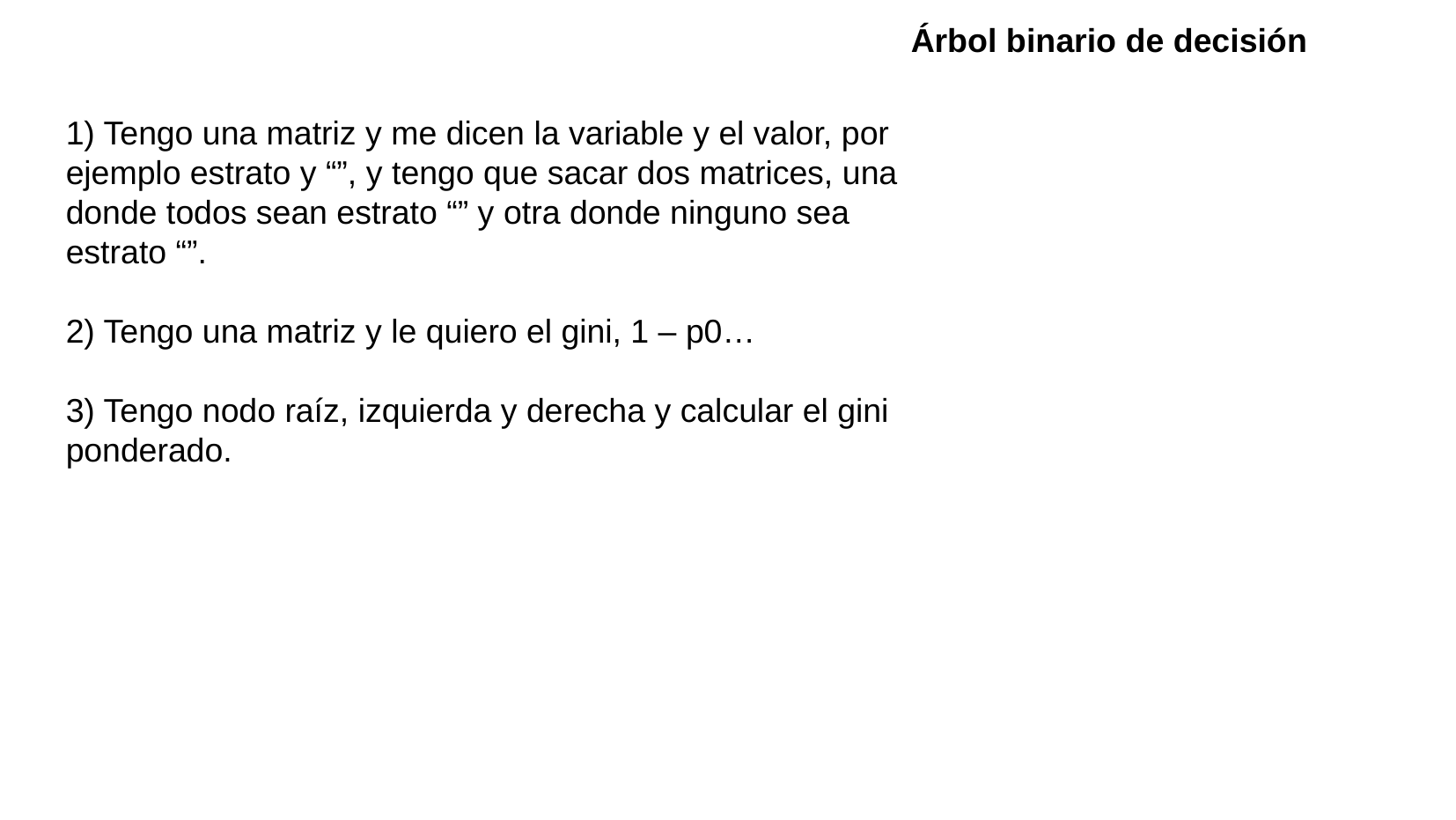

Árbol binario de decisión
1) Tengo una matriz y me dicen la variable y el valor, por ejemplo estrato y “”, y tengo que sacar dos matrices, una donde todos sean estrato “” y otra donde ninguno sea estrato “”.

2) Tengo una matriz y le quiero el gini, 1 – p0…

3) Tengo nodo raíz, izquierda y derecha y calcular el gini ponderado.